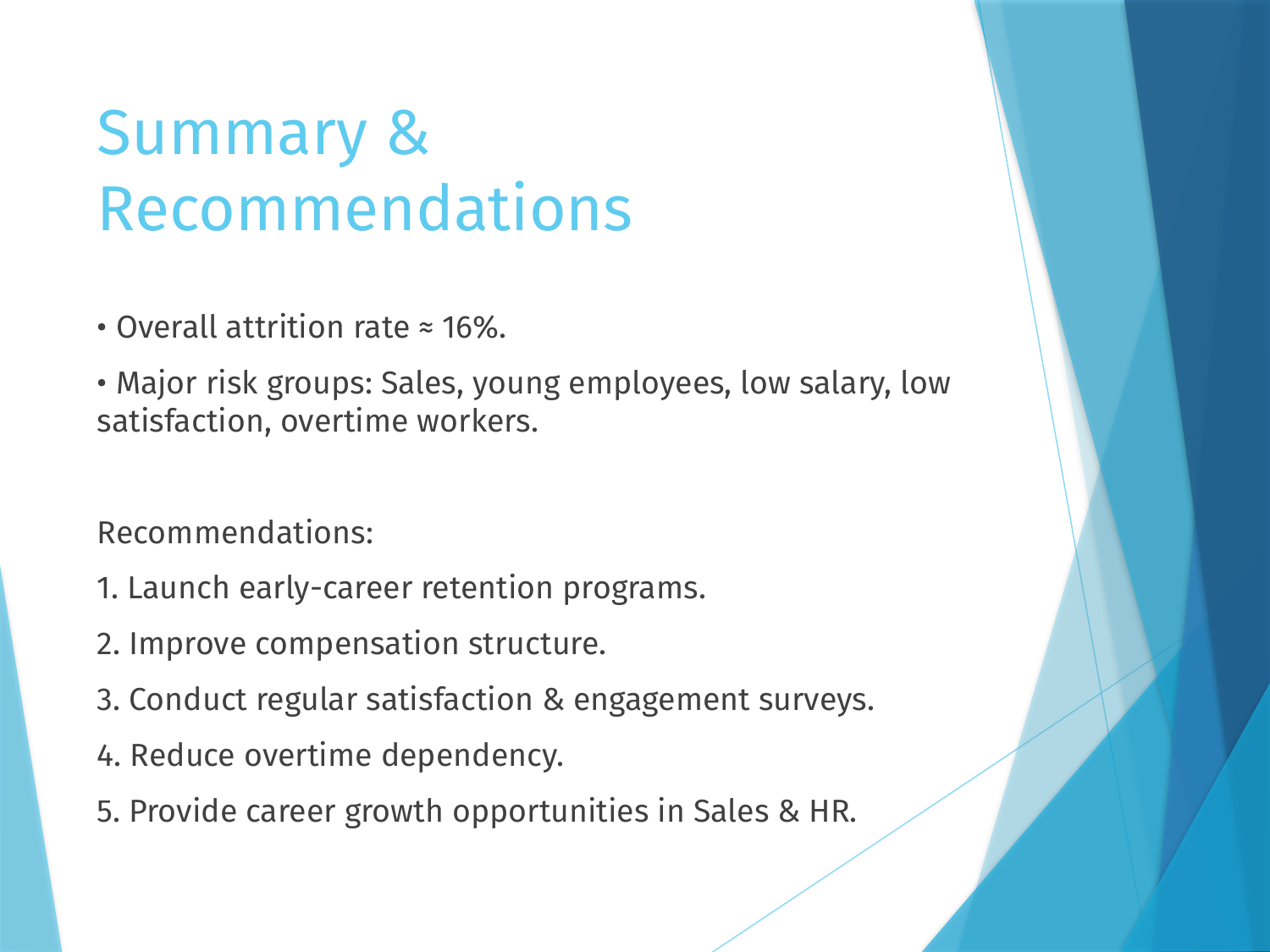

# Summary & Recommendations
• Overall attrition rate ≈ 16%.
• Major risk groups: Sales, young employees, low salary, low satisfaction, overtime workers.

Recommendations:
1. Launch early-career retention programs.
2. Improve compensation structure.
3. Conduct regular satisfaction & engagement surveys.
4. Reduce overtime dependency.
5. Provide career growth opportunities in Sales & HR.